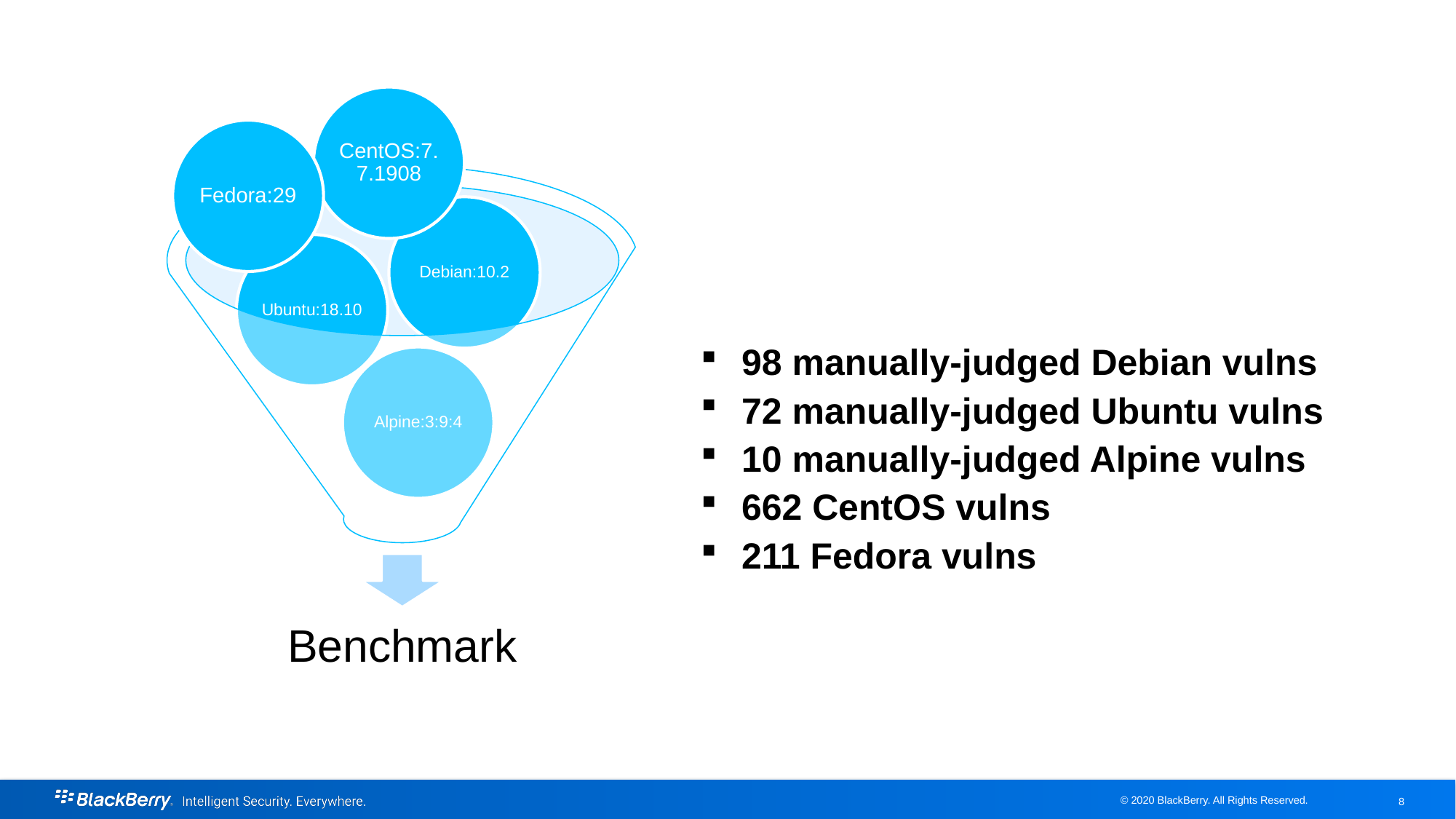

CentOS:7.7.1908

Fedora:29
Benchmark
Alpine:3:9:4
Ubuntu:18.10
Debian:10.2
98 manually-judged Debian vulns
72 manually-judged Ubuntu vulns
10 manually-judged Alpine vulns
662 CentOS vulns
211 Fedora vulns